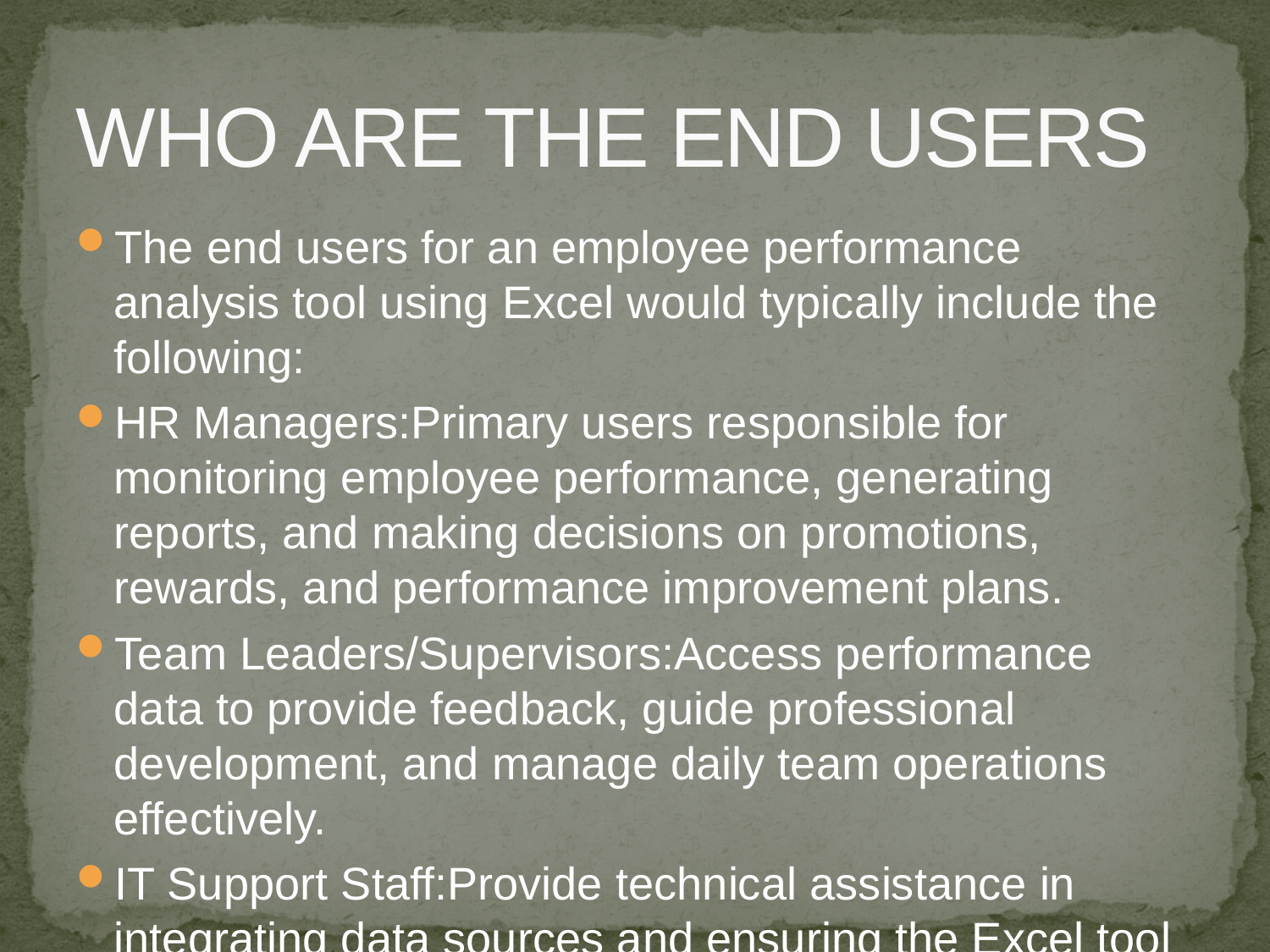

# WHO ARE THE END USERS
The end users for an employee performance analysis tool using Excel would typically include the following:
HR Managers:Primary users responsible for monitoring employee performance, generating reports, and making decisions on promotions, rewards, and performance improvement plans.
Team Leaders/Supervisors:Access performance data to provide feedback, guide professional development, and manage daily team operations effectively.
IT Support Staff:Provide technical assistance in integrating data sources and ensuring the Excel tool functions smoothly.